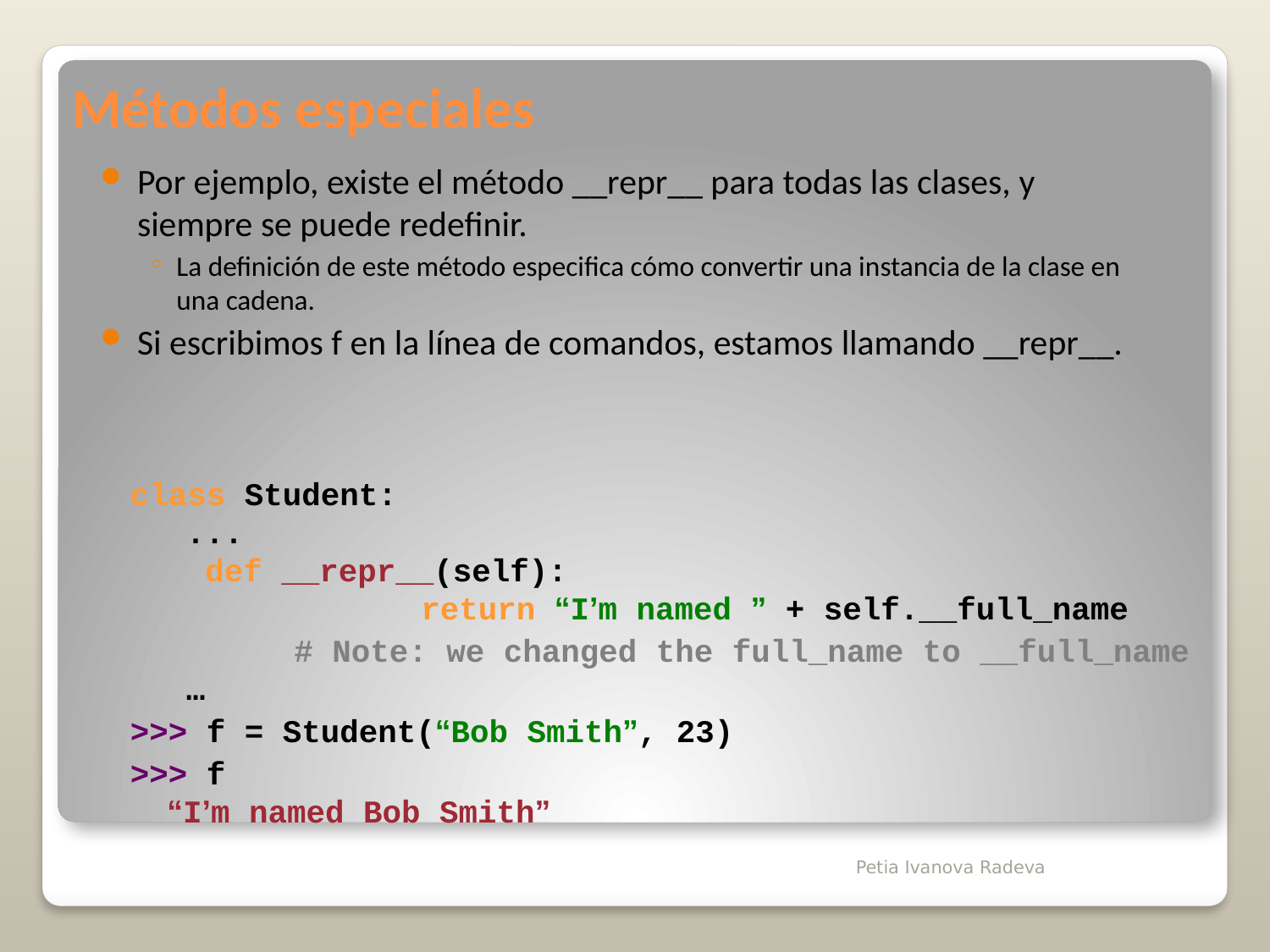

# Métodos especiales
Por ejemplo, existe el método __repr__ para todas las clases, y siempre se puede redefinir.
La definición de este método especifica cómo convertir una instancia de la clase en una cadena.
Si escribimos f en la línea de comandos, estamos llamando __repr__.
class Student:
 ...
  def __repr__(self):
    		return “I’m named ” + self.__full_name
		# Note: we changed the full_name to __full_name
 …
>>> f = Student(“Bob Smith”, 23)
>>> f
“I’m named Bob Smith”